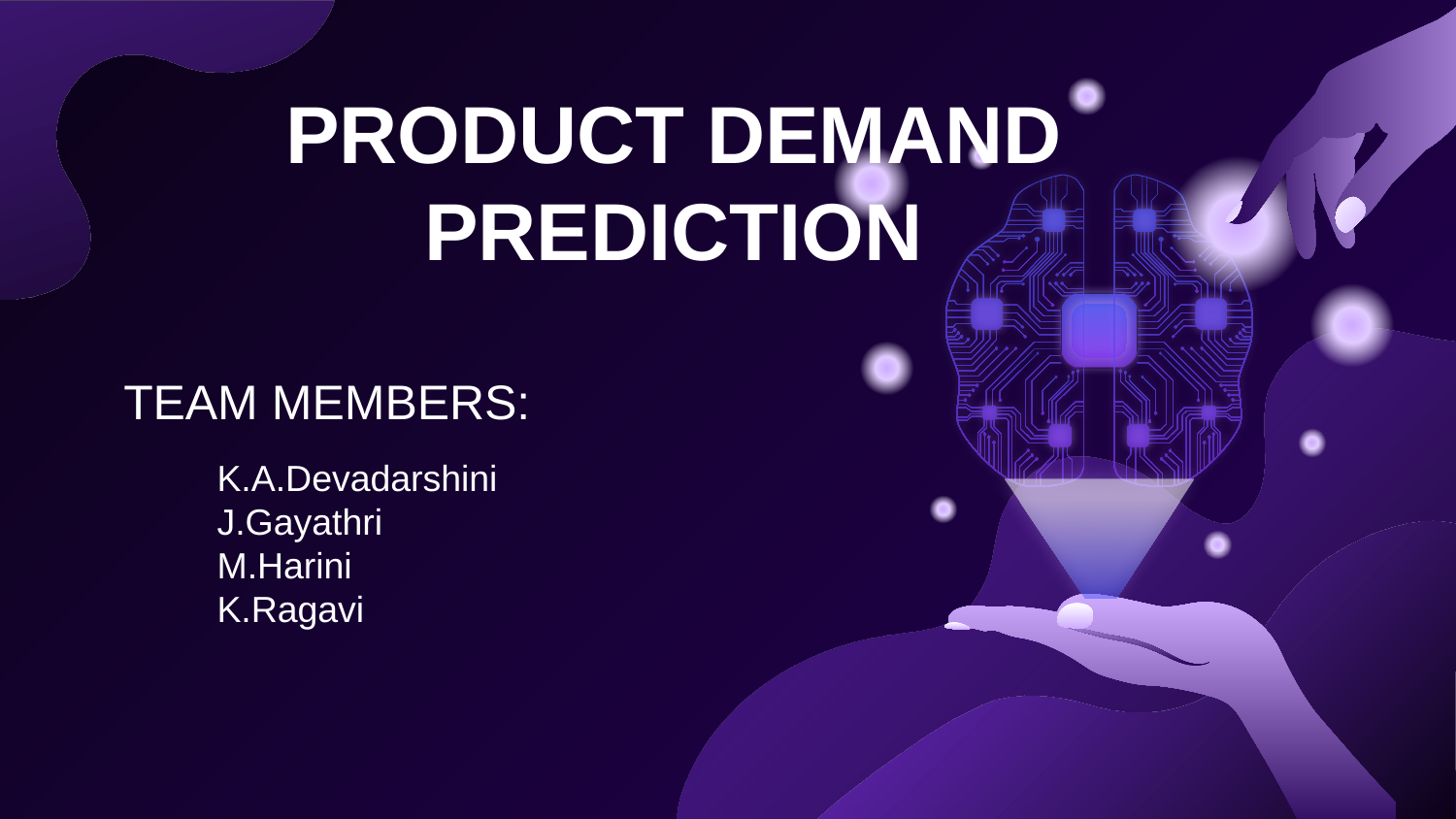

PRODUCT DEMAND PREDICTION
TEAM MEMBERS:
K.A.Devadarshini
J.Gayathri
M.Harini
K.Ragavi